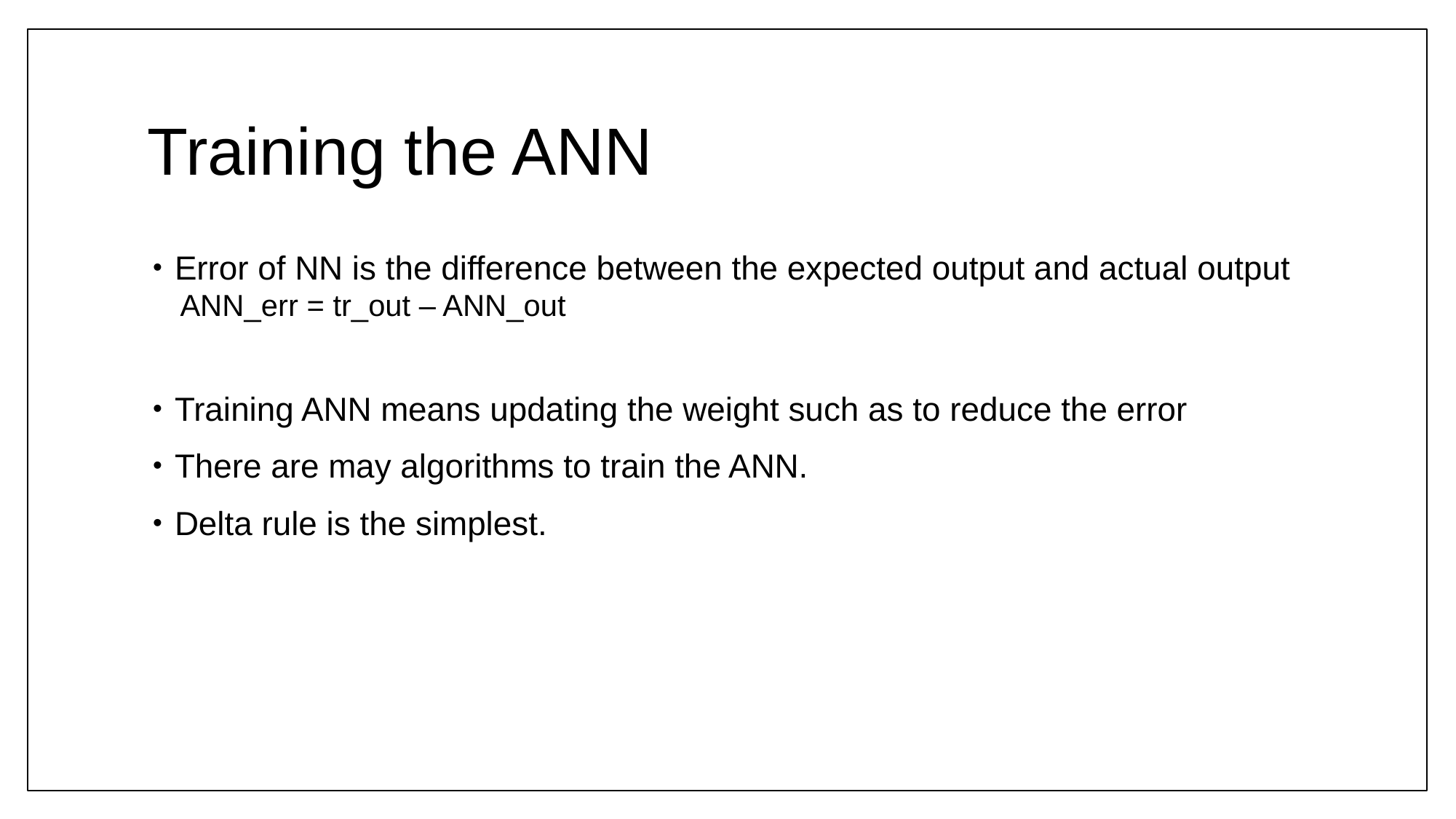

# Training the ANN
Error of NN is the difference between the expected output and actual output
ANN_err = tr_out – ANN_out

Training ANN means updating the weight such as to reduce the error
There are may algorithms to train the ANN.
Delta rule is the simplest.